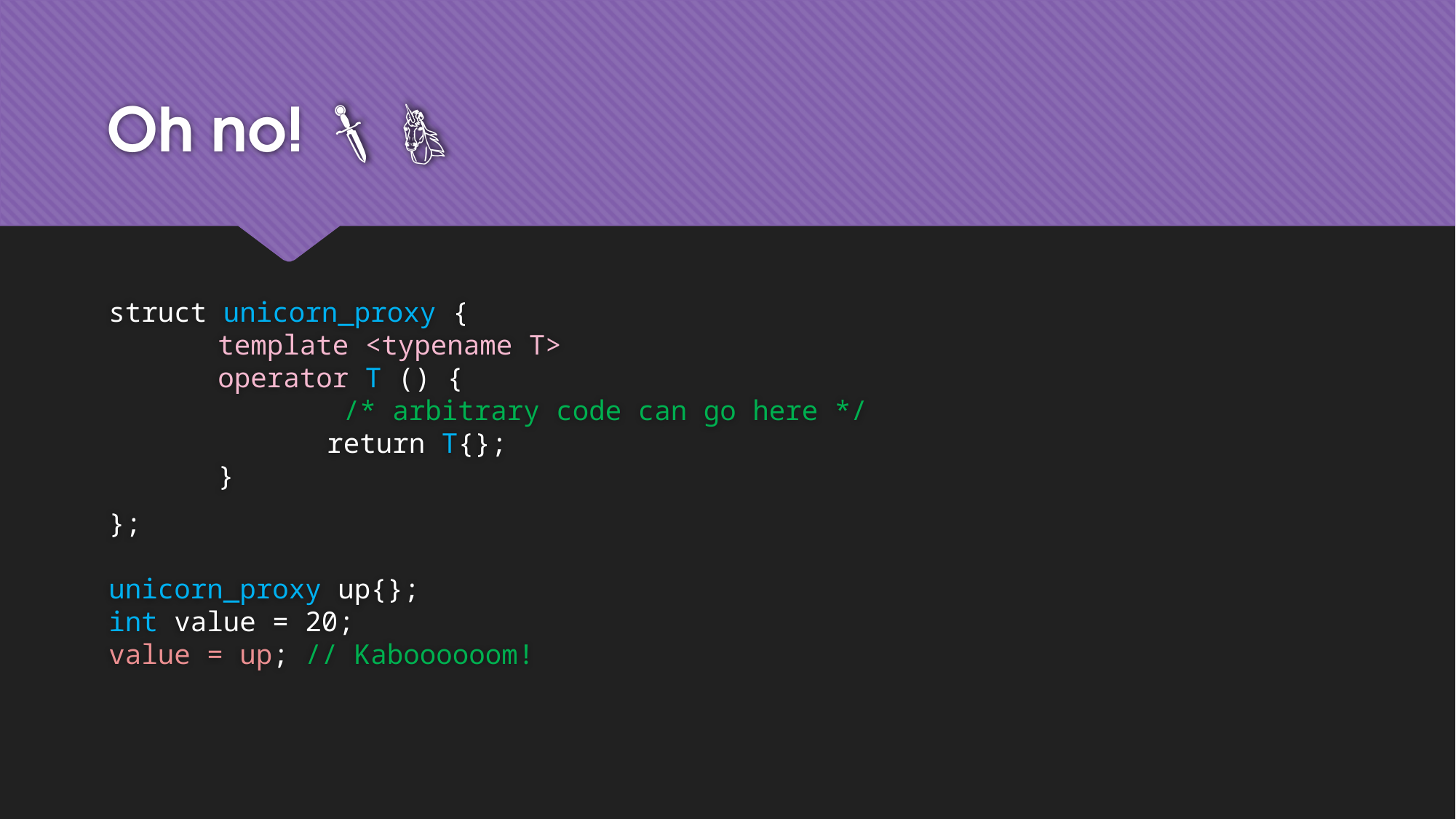

# Oh no! 🗡️ 🦄
struct unicorn_proxy {
	template <typename T>
	operator T () {
		 /* arbitrary code can go here */
		return T{};
	}
};
unicorn_proxy up{};
int value = 20;
value = up; // Kaboooooom!